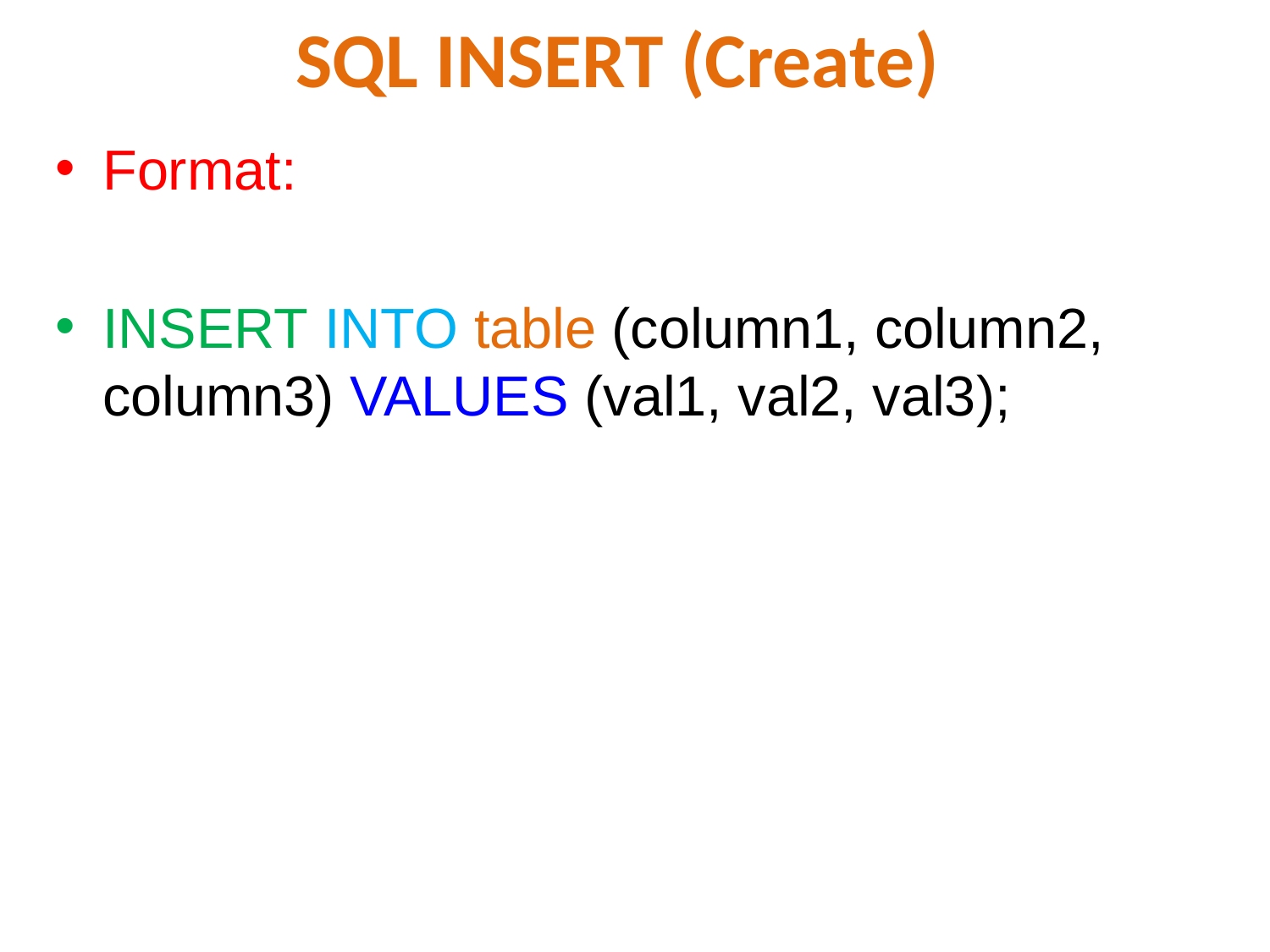

# SQL INSERT (Create)
Format:

INSERT INTO table (column1, column2, column3) VALUES (val1, val2, val3);